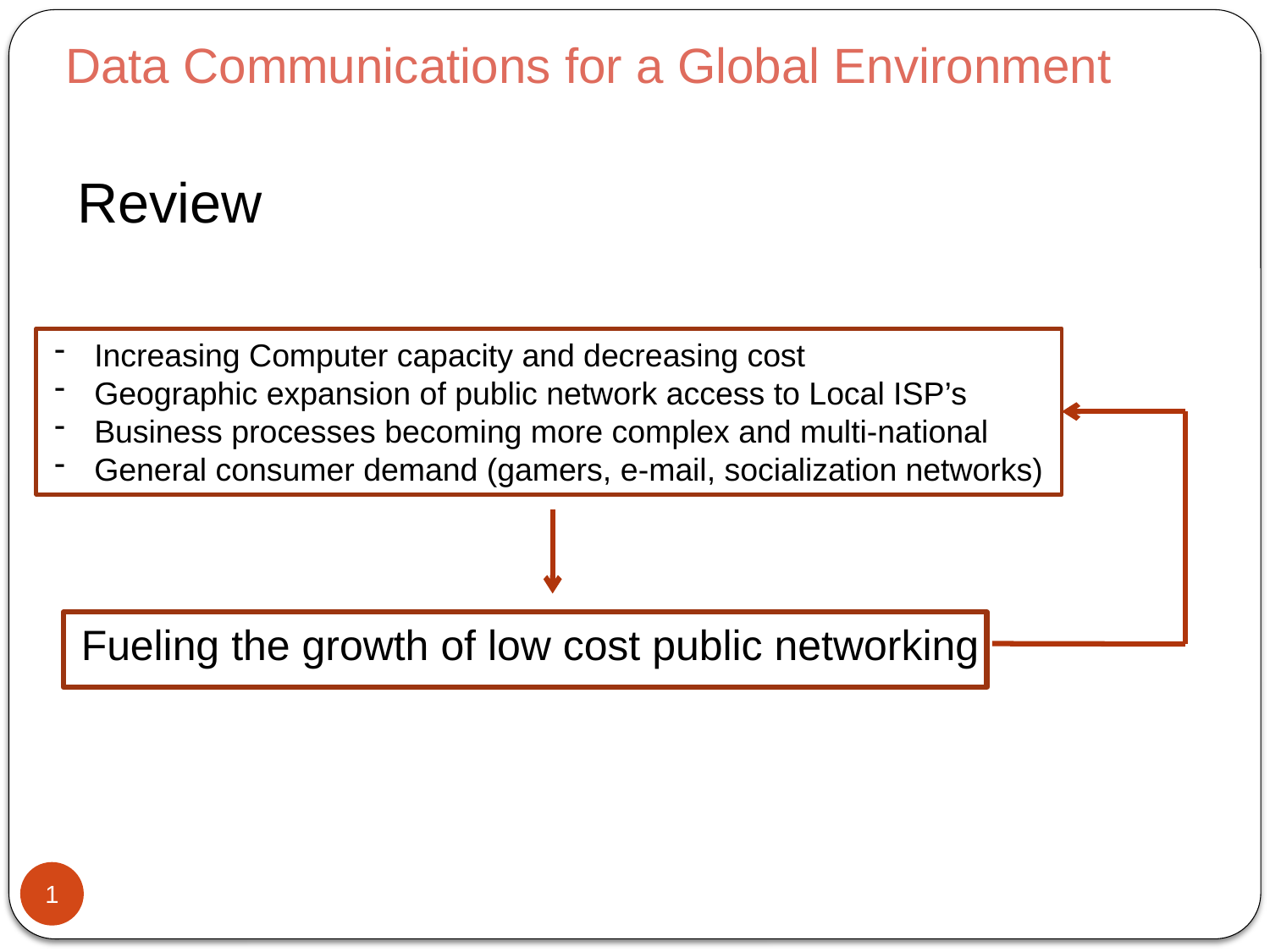

# Data Communications for a Global Environment
Review
Increasing Computer capacity and decreasing cost
Geographic expansion of public network access to Local ISP’s
Business processes becoming more complex and multi-national
General consumer demand (gamers, e-mail, socialization networks)

Fueling the growth of low cost public networking

1